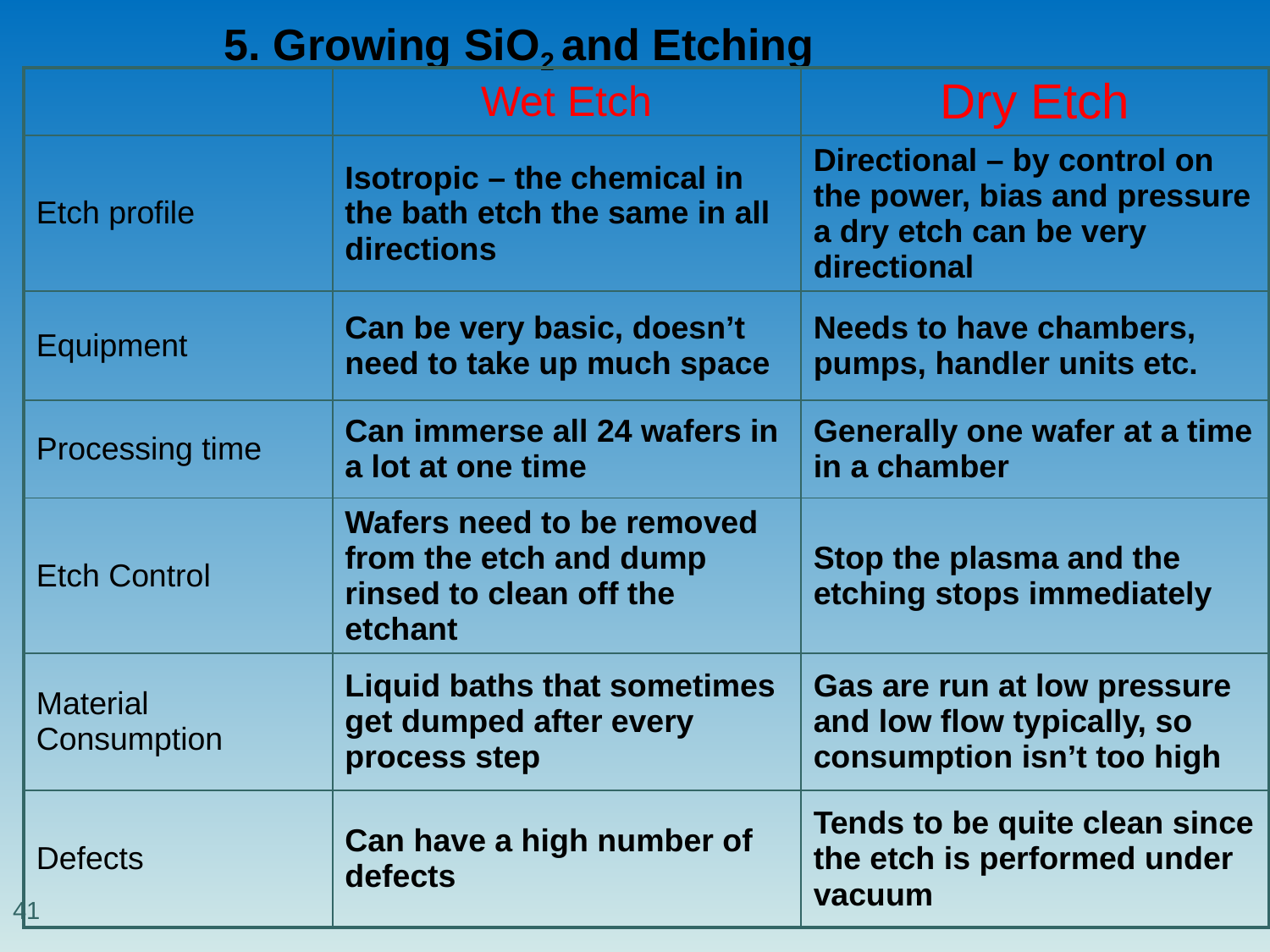

# 5. Growing SiO2 and Etching
|  | Wet Etch | Dry Etch |
| --- | --- | --- |
| Etch profile | Isotropic – the chemical in the bath etch the same in all directions | Directional – by control on the power, bias and pressure a dry etch can be very directional |
| Equipment | Can be very basic, doesn’t need to take up much space | Needs to have chambers, pumps, handler units etc. |
| Processing time | Can immerse all 24 wafers in a lot at one time | Generally one wafer at a time in a chamber |
| Etch Control | Wafers need to be removed from the etch and dump rinsed to clean off the etchant | Stop the plasma and the etching stops immediately |
| Material Consumption | Liquid baths that sometimes get dumped after every process step | Gas are run at low pressure and low flow typically, so consumption isn’t too high |
| Defects | Can have a high number of defects | Tends to be quite clean since the etch is performed under vacuum |
41